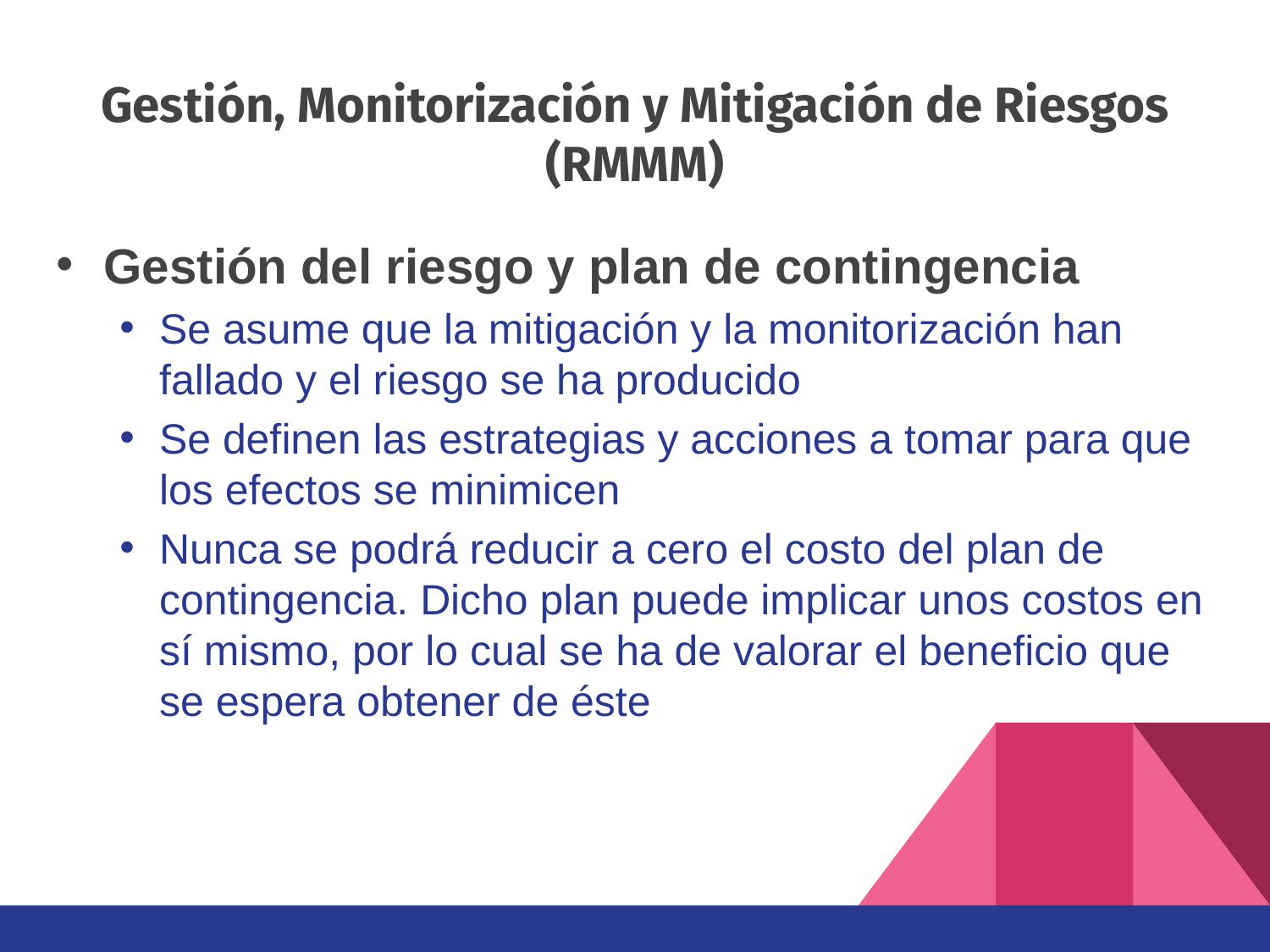

# Gestión, Monitorización y Mitigación de Riesgos (RMMM)
Gestión del riesgo y plan de contingencia
Se asume que la mitigación y la monitorización han fallado y el riesgo se ha producido
Se definen las estrategias y acciones a tomar para que los efectos se minimicen
Nunca se podrá reducir a cero el costo del plan de contingencia. Dicho plan puede implicar unos costos en sí mismo, por lo cual se ha de valorar el beneficio que se espera obtener de éste